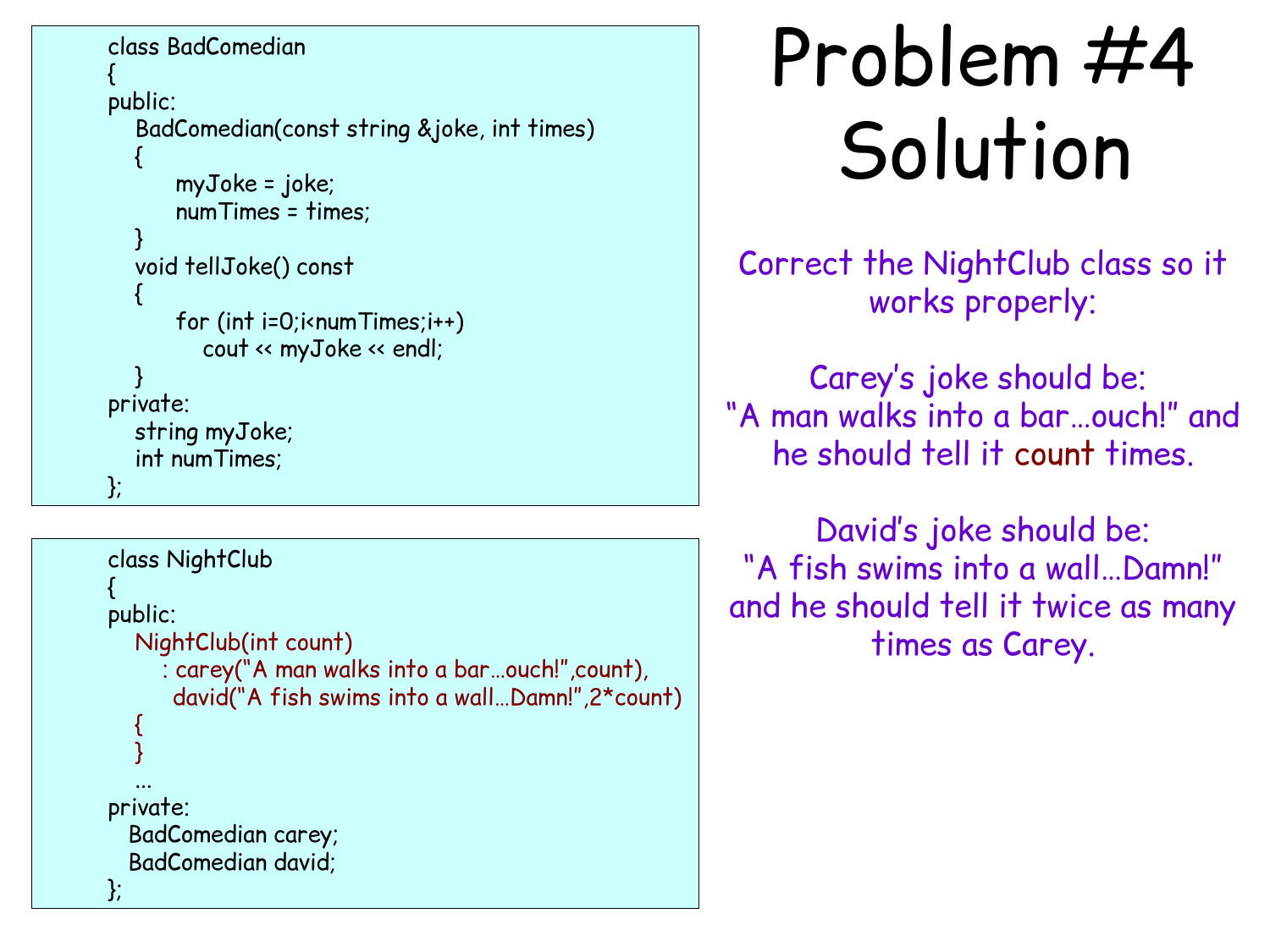

# Problem #4 Solution
class BadComedian
{
public:
    BadComedian(const string &joke, int times)
    {
          myJoke = joke;
          numTimes = times;
    }
    void tellJoke() const
    {
          for (int i=0;i<numTimes;i++)
              cout << myJoke << endl;
    }
private:
    string myJoke;
    int numTimes;
};
Correct the NightClub class so it works properly:

Carey’s joke should be:
“A man walks into a bar…ouch!” and he should tell it count times.

David’s joke should be:
“A fish swims into a wall…Damn!” and he should tell it twice as many times as Carey.

class NightClub
{
public:
    NightClub(int count)
        : carey(“A man walks into a bar…ouch!”,count),
                   david(“A fish swims into a wall…Damn!”,2*count)
    {
    }
    ...
private:
   BadComedian carey;
   BadComedian david;
};